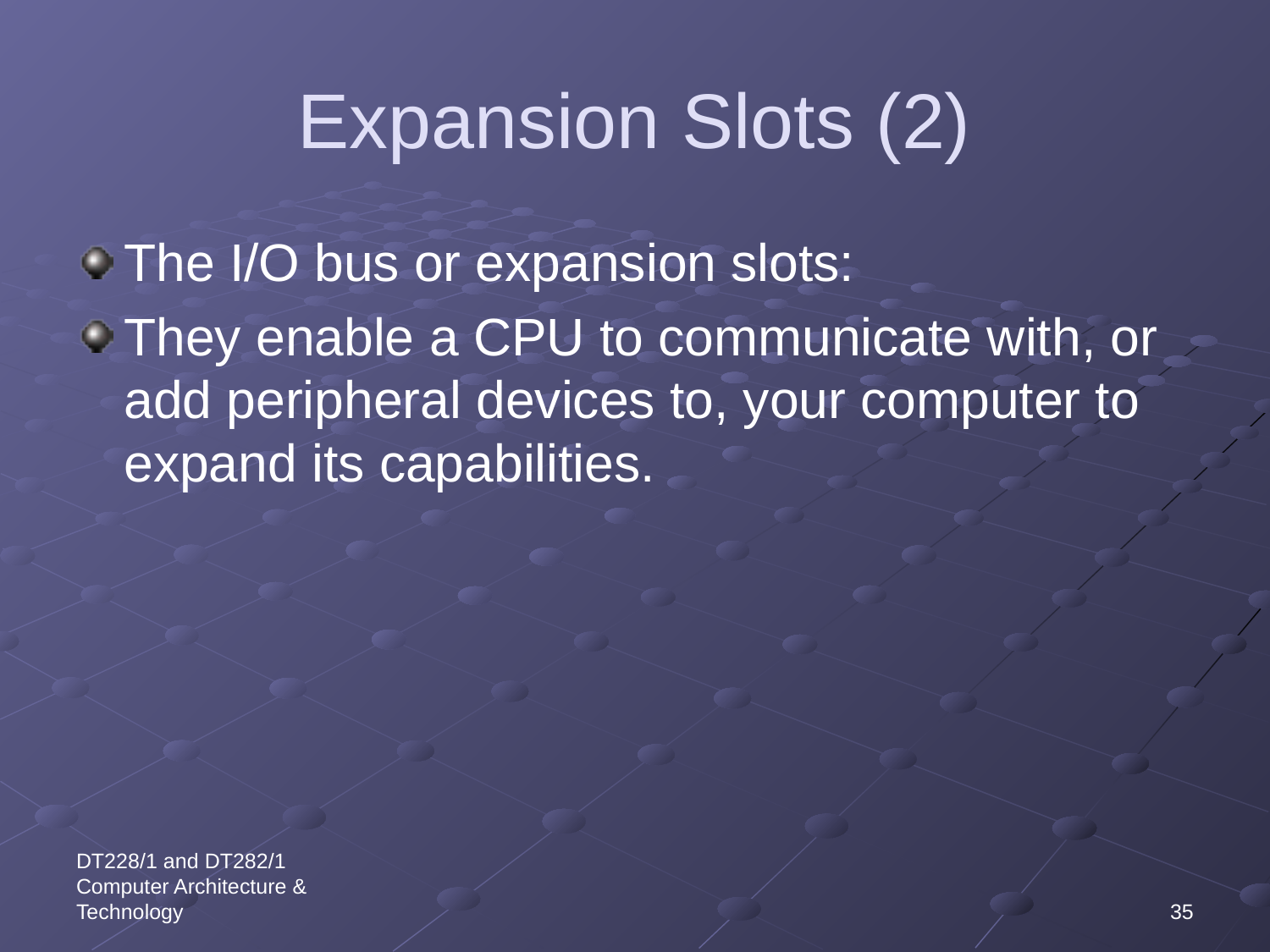

# Expansion Slots (2)
The I/O bus or expansion slots:
They enable a CPU to communicate with, or add peripheral devices to, your computer to expand its capabilities.

DT228/1 and DT282/1 Computer Architecture & Technology
35